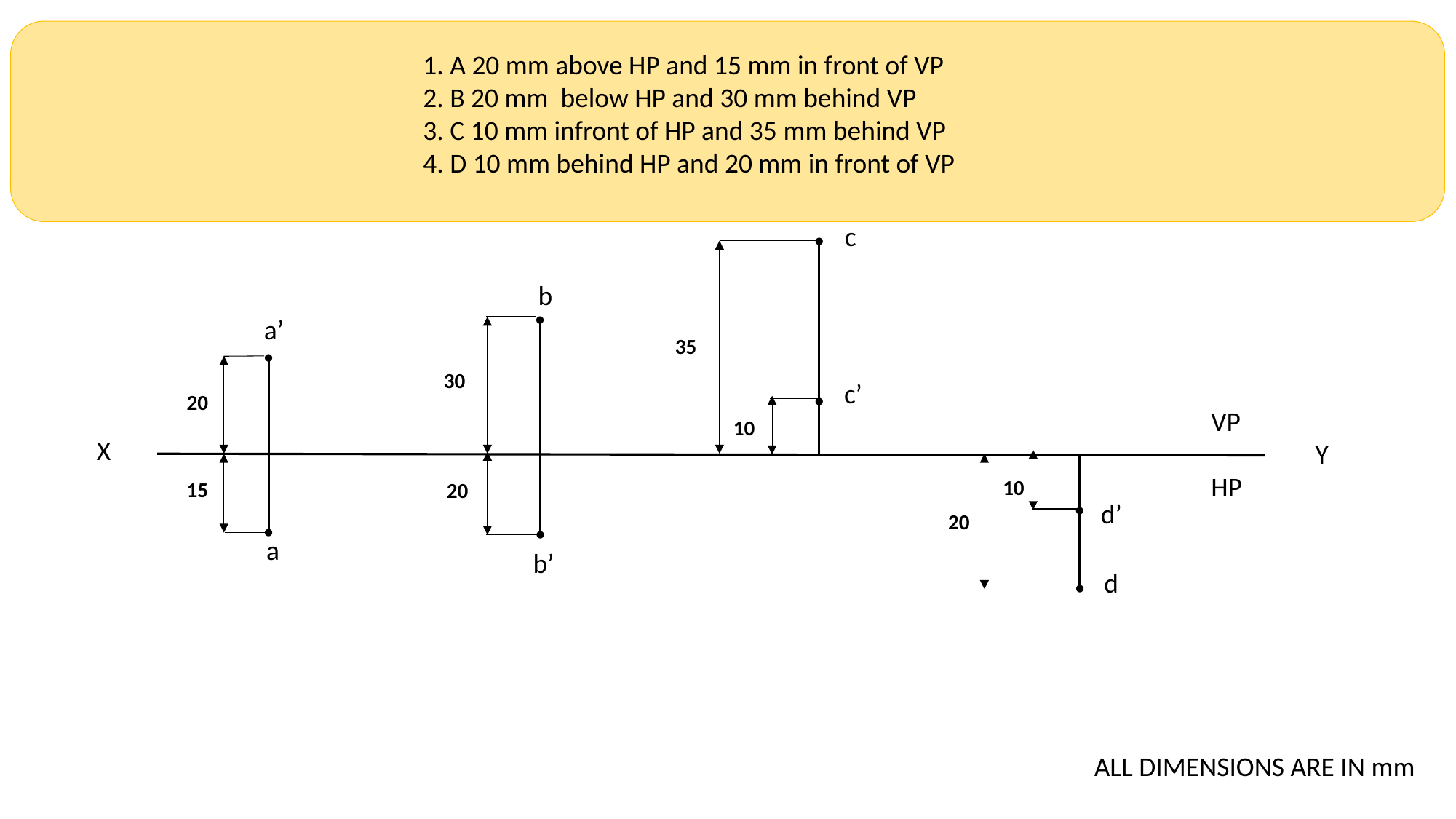

1. A 20 mm above HP and 15 mm in front of VP
2. B 20 mm  below HP and 30 mm behind VP
3. C 10 mm infront of HP and 35 mm behind VP
4. D 10 mm behind HP and 20 mm in front of VP
c

b

 a’
35

30
 c’

20
VP

HP
10
X
Y
10
15
20

 d’
20

a
 b’
d

ALL DIMENSIONS ARE IN mm